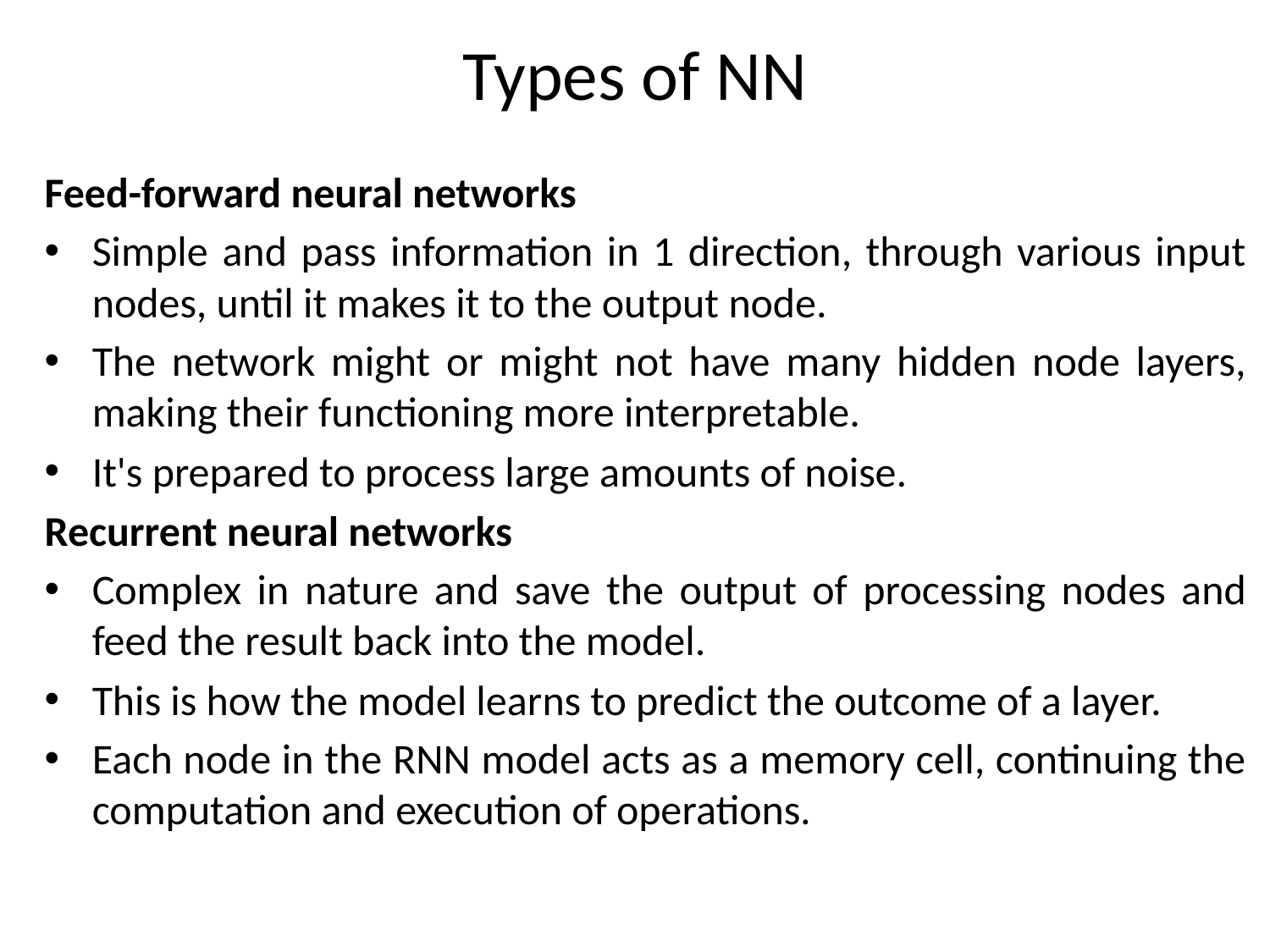

# Types of NN
Feed-forward neural networks
Simple and pass information in 1 direction, through various input nodes, until it makes it to the output node.
The network might or might not have many hidden node layers, making their functioning more interpretable.
It's prepared to process large amounts of noise.
Recurrent neural networks
Complex in nature and save the output of processing nodes and feed the result back into the model.
This is how the model learns to predict the outcome of a layer.
Each node in the RNN model acts as a memory cell, continuing the computation and execution of operations.